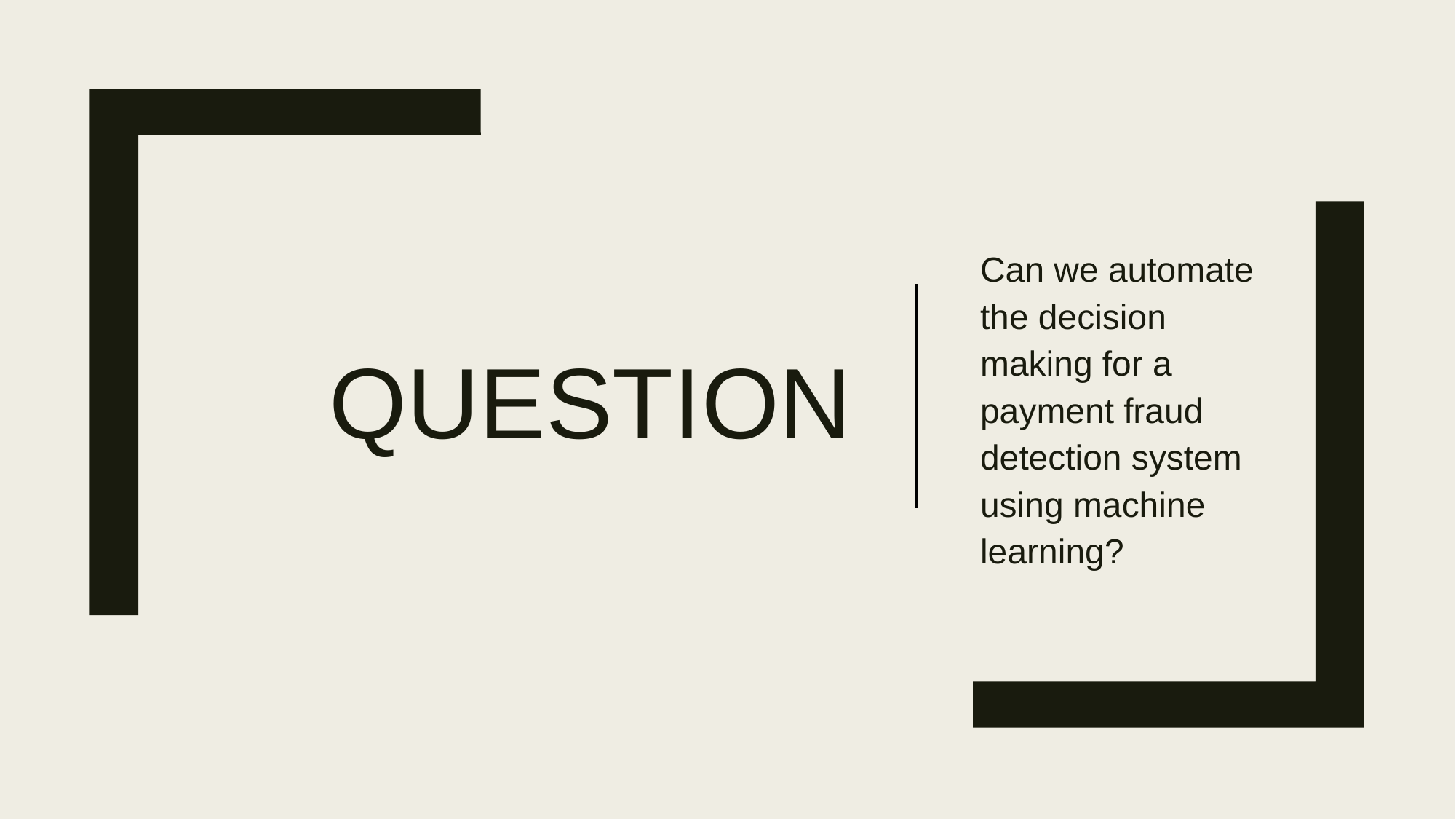

Can we automate the decision making for a payment fraud detection system using machine learning?
# Question